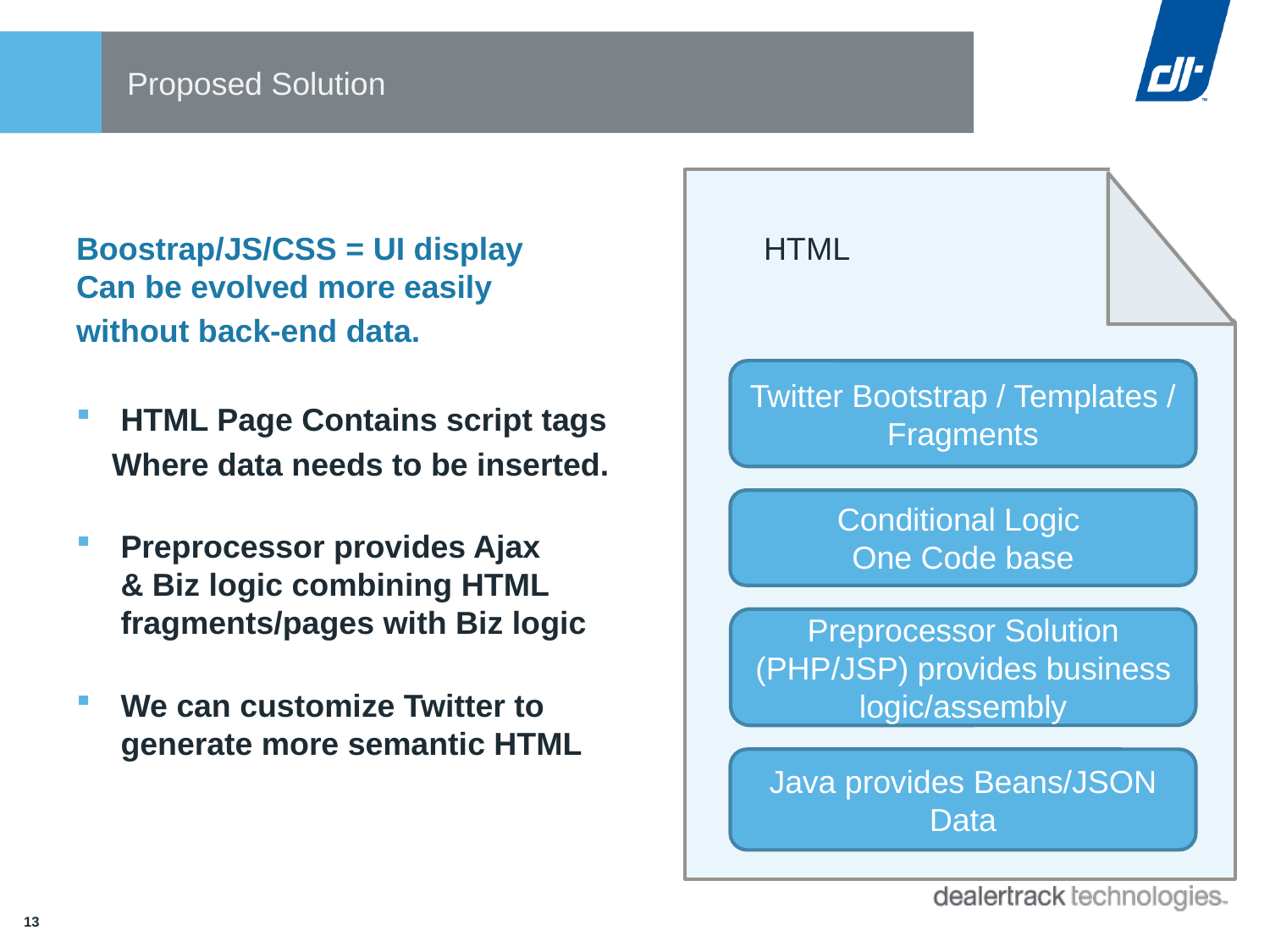

# Proposed Solution

HTML
Twitter Bootstrap / Templates / Fragments
Conditional Logic
One Code base
Preprocessor Solution (PHP/JSP) provides business logic/assembly
Java provides Beans/JSON Data
Boostrap/JS/CSS = UI display
Can be evolved more easily
without back-end data.

HTML Page Contains script tags
    Where data needs to be inserted.
Preprocessor provides Ajax
& Biz logic combining HTML fragments/pages with Biz logic
We can customize Twitter to generate more semantic HTML
13